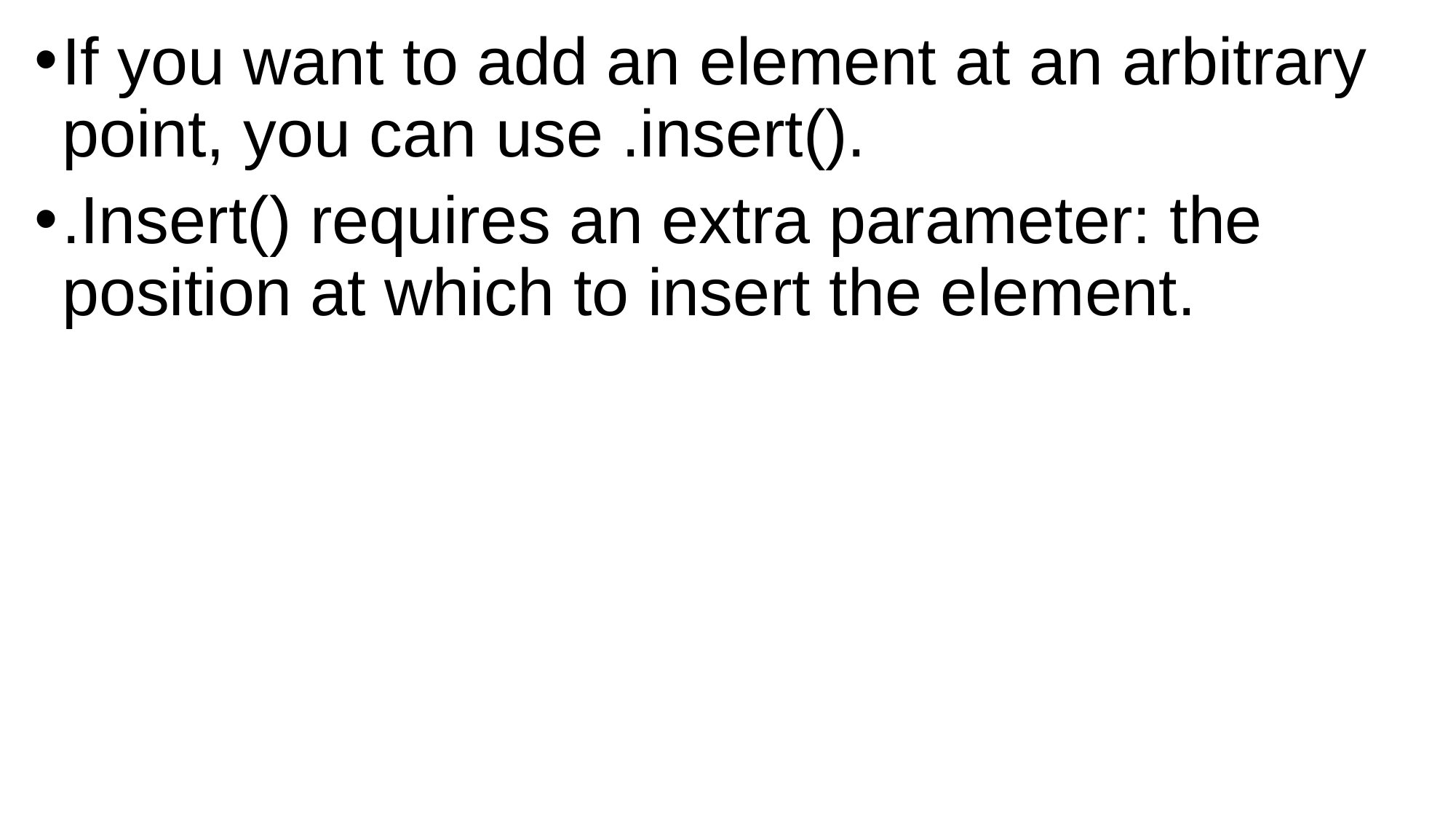

If you want to add an element at an arbitrary point, you can use .insert().
.Insert() requires an extra parameter: the position at which to insert the element.